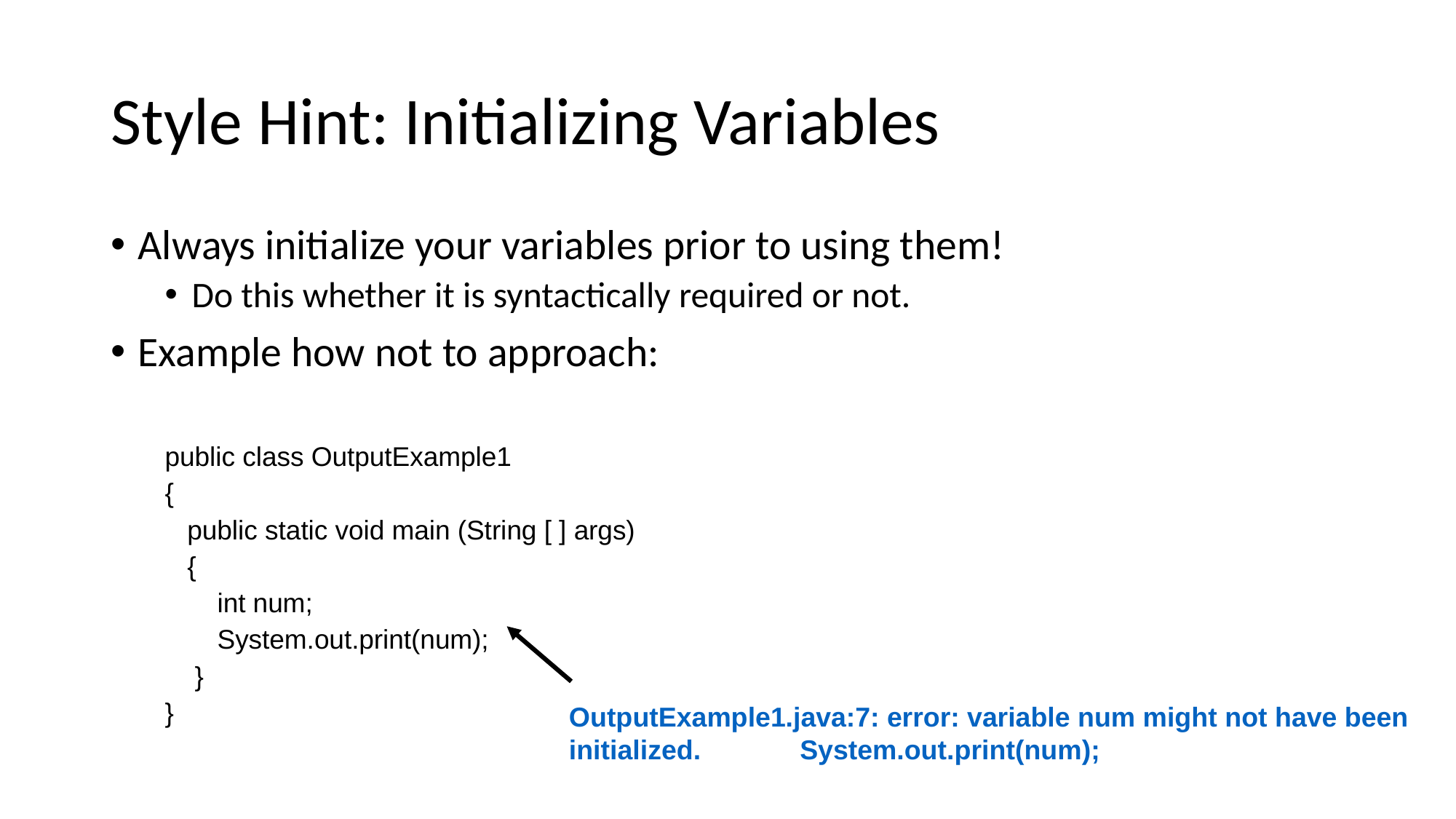

# Style Hint: Initializing Variables
Always initialize your variables prior to using them!
Do this whether it is syntactically required or not.
Example how not to approach:

public class OutputExample1
{
   public static void main (String [ ] args)
   {
       int num;
       System.out.print(num);
    }
}

OutputExample1.java:7: error: variable num might not have been initialized.             System.out.print(num);